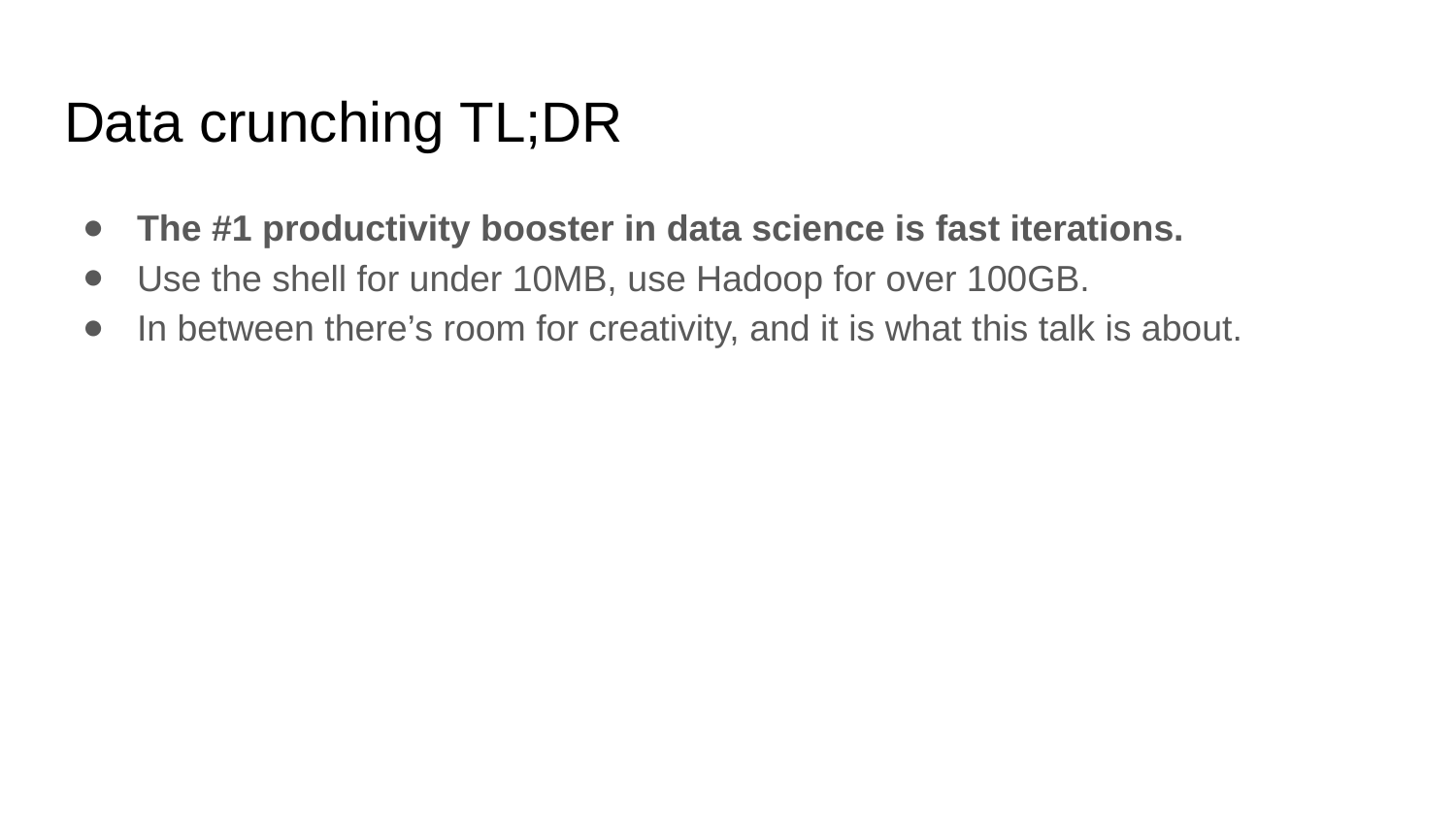

# Data crunching TL;DR
The #1 productivity booster in data science is fast iterations.
Use the shell for under 10MB, use Hadoop for over 100GB.
In between there’s room for creativity, and it is what this talk is about.